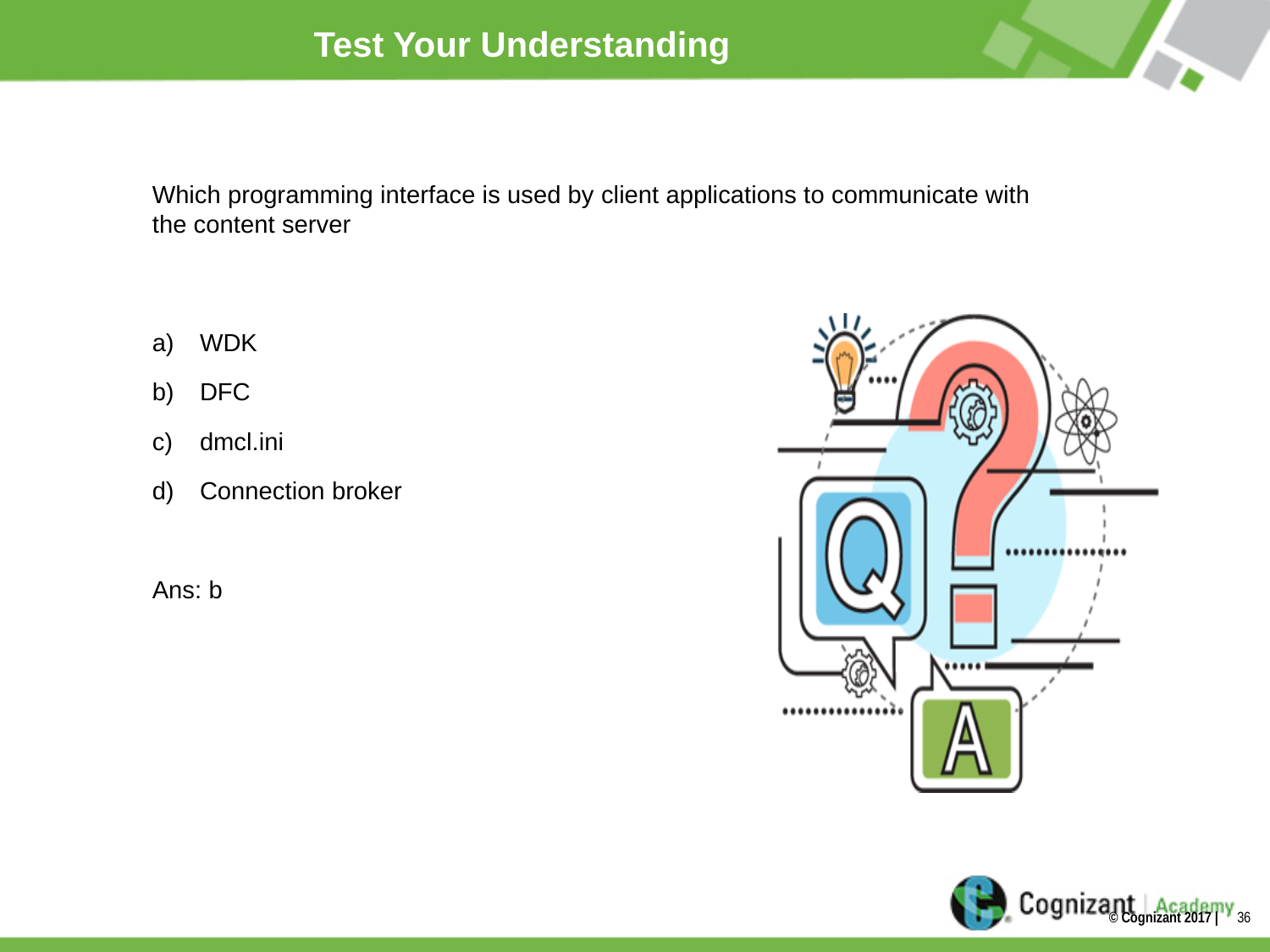

# Test Your Understanding
Which programming interface is used by client applications to communicate with the content server

WDK
DFC
dmcl.ini
Connection broker

Ans: b